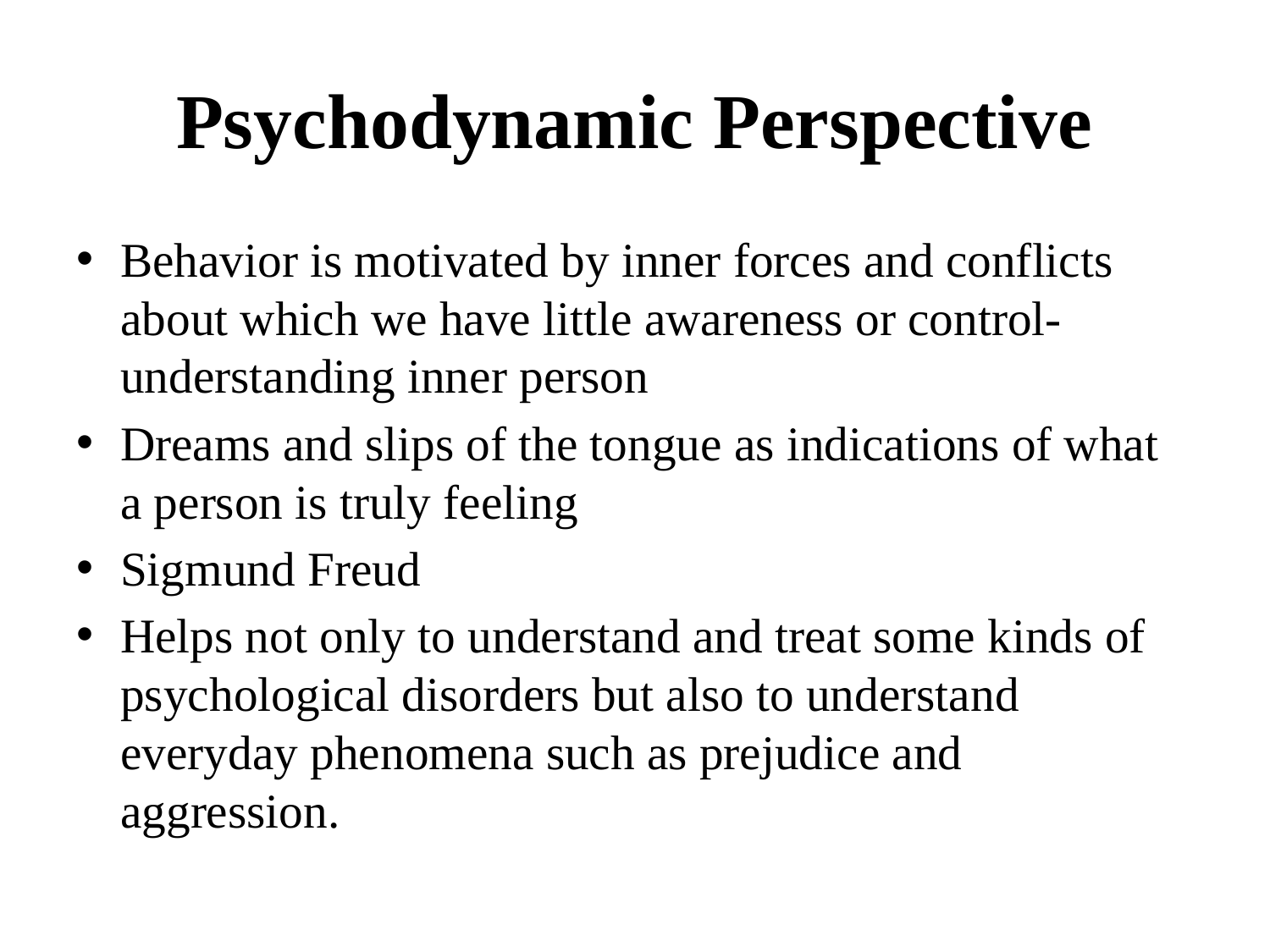

# Psychodynamic Perspective
Behavior is motivated by inner forces and conflicts about which we have little awareness or control-understanding inner person
Dreams and slips of the tongue as indications of what a person is truly feeling
Sigmund Freud
Helps not only to understand and treat some kinds of psychological disorders but also to understand everyday phenomena such as prejudice and aggression.